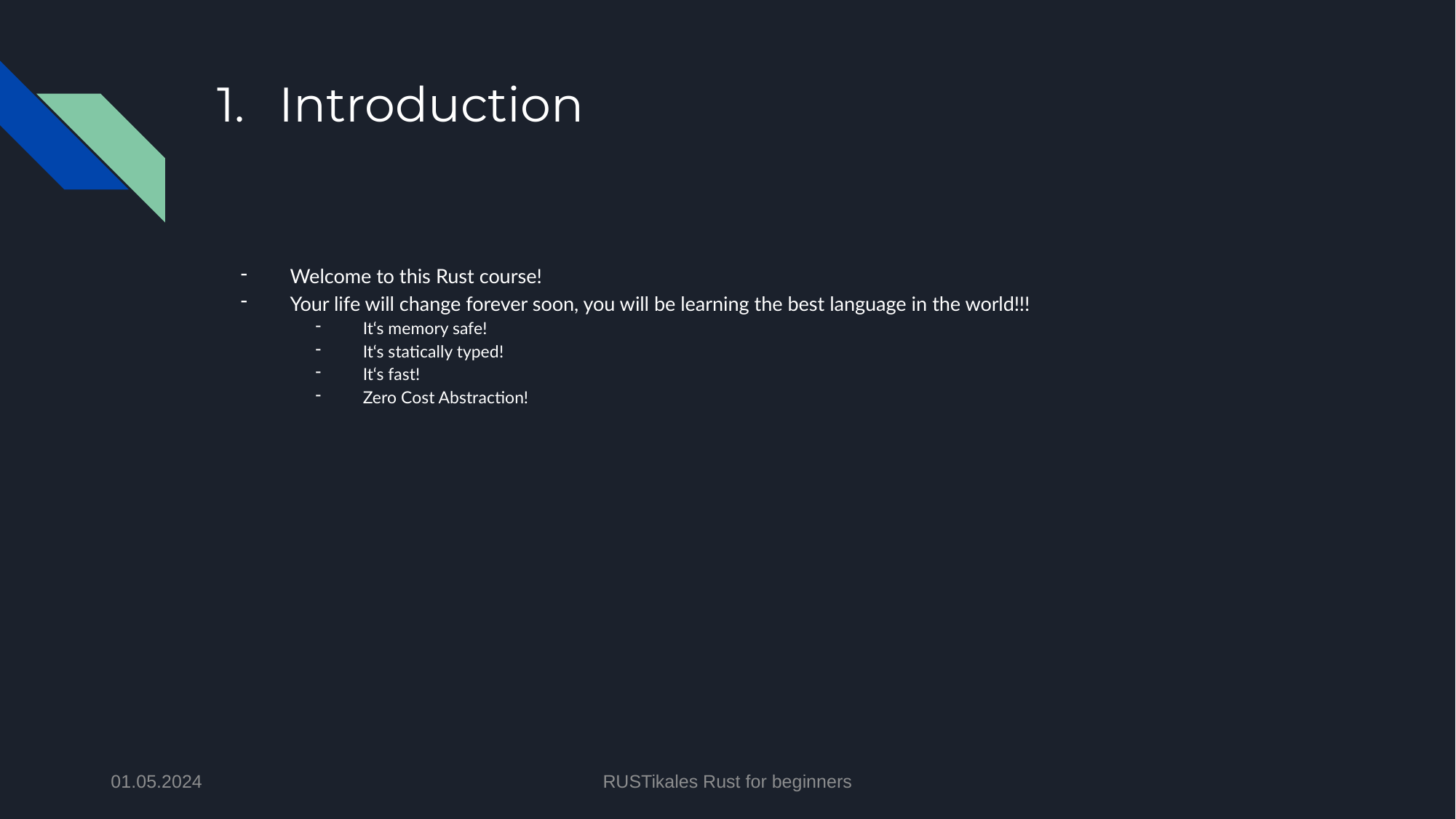

# Introduction
Welcome to this Rust course!
Your life will change forever soon, you will be learning the best language in the world!!!
It‘s memory safe!
It‘s statically typed!
It‘s fast!
Zero Cost Abstraction!
01.05.2024
RUSTikales Rust for beginners